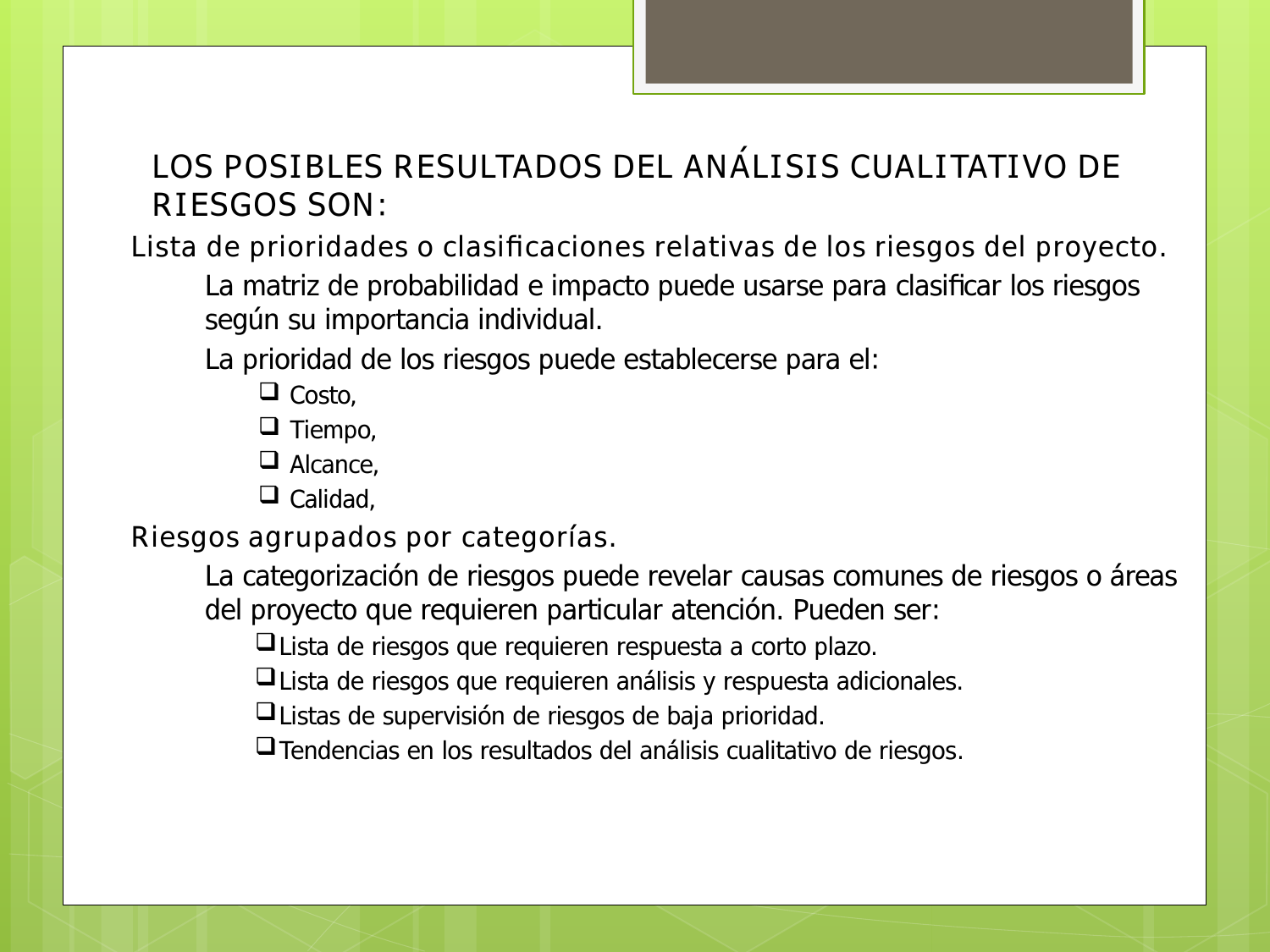

LOS POSIBLES RESULTADOS DEL ANÁLISIS CUALITATIVO DE RIESGOS SON:
Lista de prioridades o clasificaciones relativas de los riesgos del proyecto.
	La matriz de probabilidad e impacto puede usarse para clasificar los riesgos según su importancia individual.
	La prioridad de los riesgos puede establecerse para el:
Costo,
Tiempo,
Alcance,
Calidad,
Riesgos agrupados por categorías.
	La categorización de riesgos puede revelar causas comunes de riesgos o áreas del proyecto que requieren particular atención. Pueden ser:
Lista de riesgos que requieren respuesta a corto plazo.
Lista de riesgos que requieren análisis y respuesta adicionales.
Listas de supervisión de riesgos de baja prioridad.
Tendencias en los resultados del análisis cualitativo de riesgos.